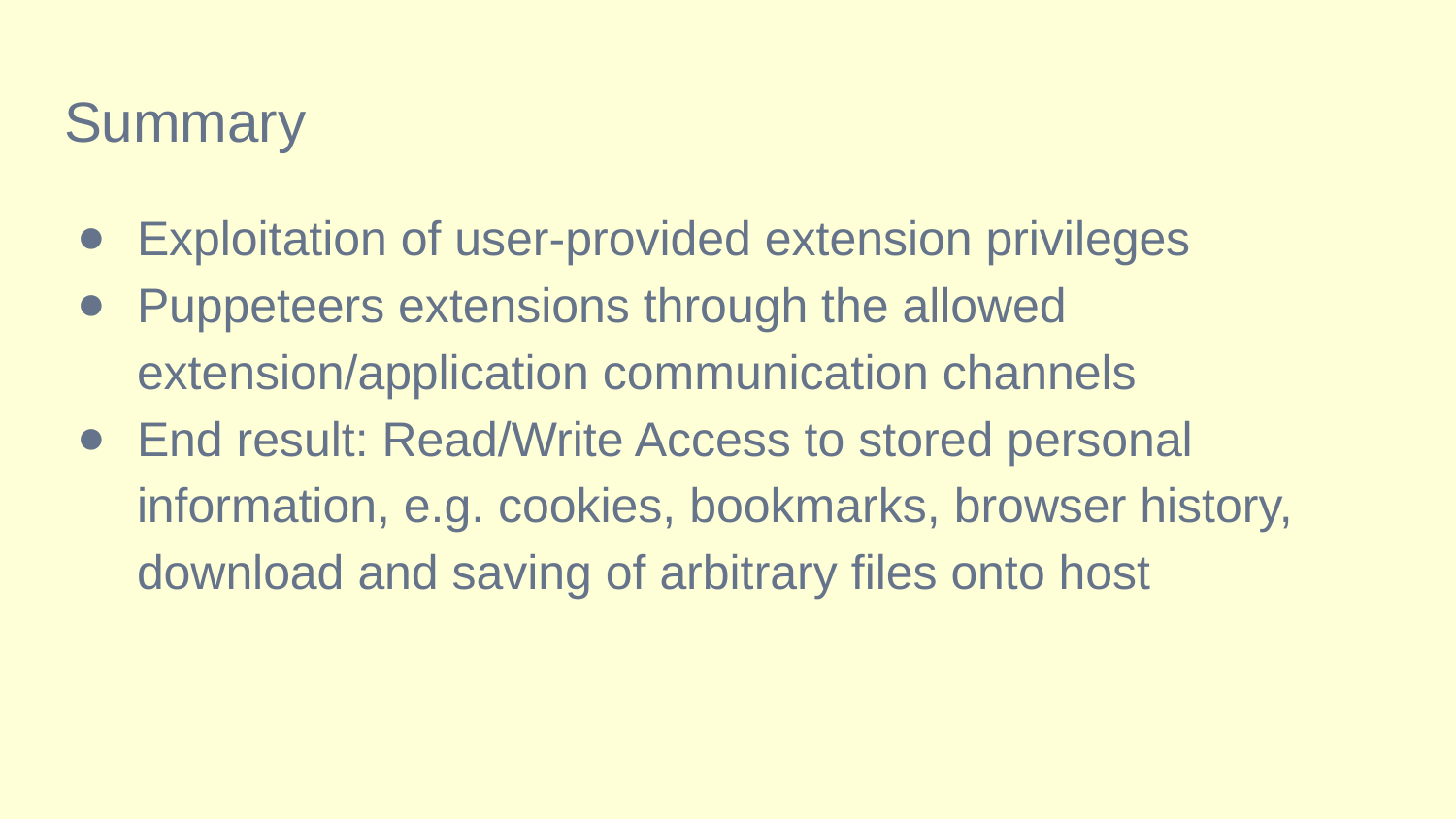

# Summary
Exploitation of user-provided extension privileges
Puppeteers extensions through the allowed extension/application communication channels
End result: Read/Write Access to stored personal information, e.g. cookies, bookmarks, browser history, download and saving of arbitrary files onto host